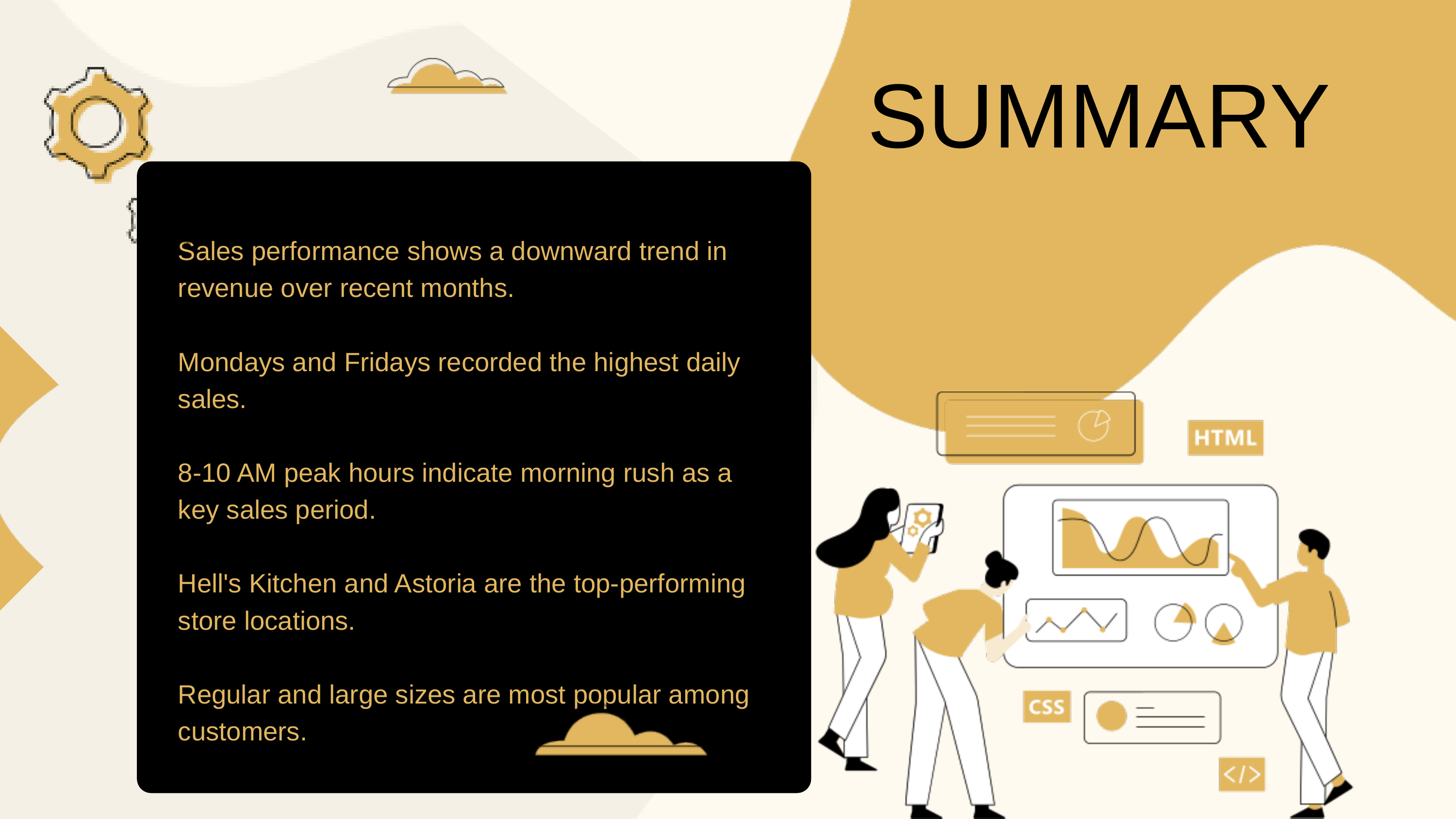

SUMMARY

Sales performance shows a downward trend in revenue over recent months.

Mondays and Fridays recorded the highest daily sales.

8-10 AM peak hours indicate morning rush as a key sales period.

Hell's Kitchen and Astoria are the top-performing store locations.

Regular and large sizes are most popular among customers.